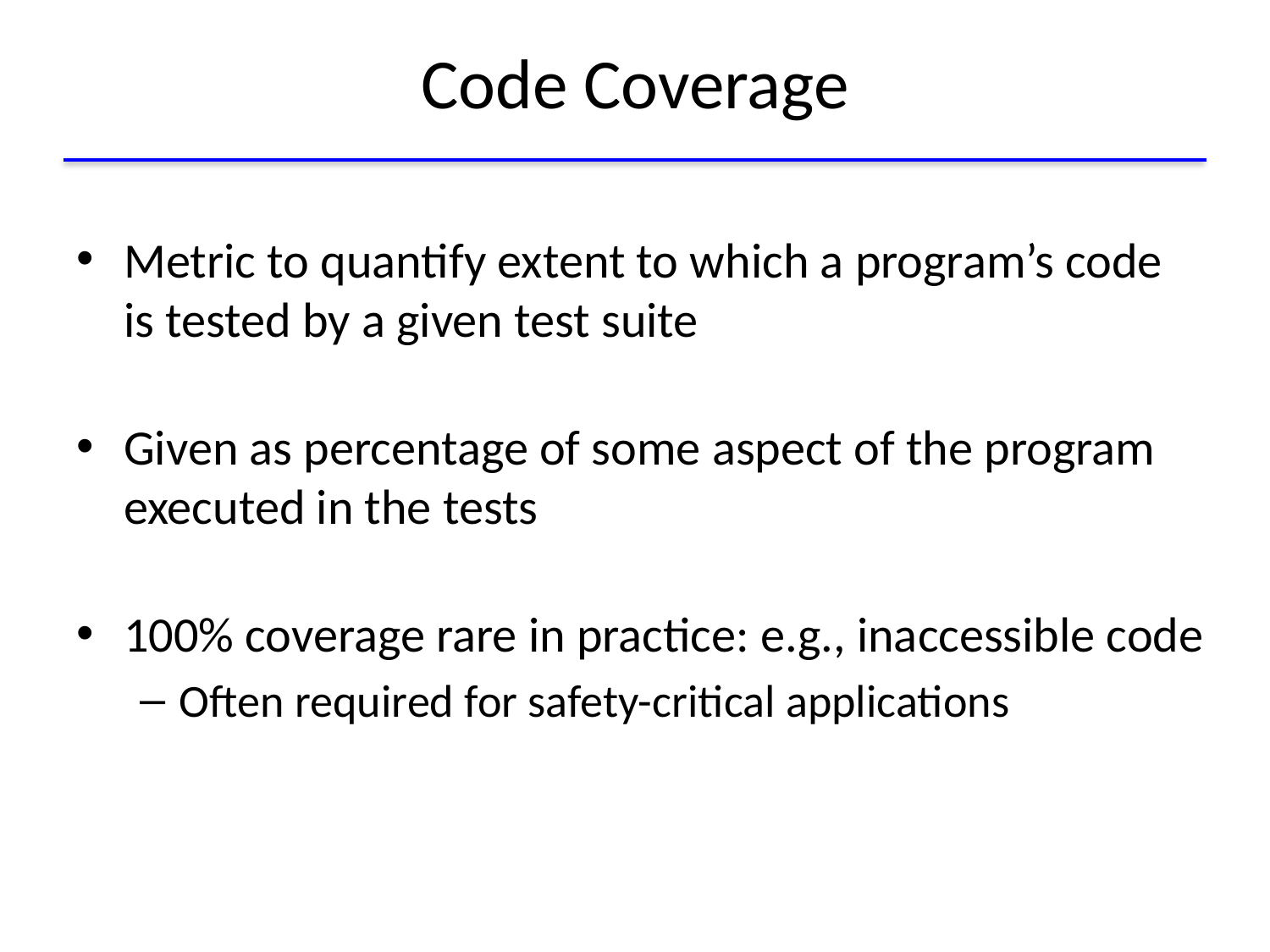

# Code Coverage
Metric to quantify extent to which a program’s code
is tested by a given test suite
Given as percentage of some aspect of the program executed in the tests
100% coverage rare in practice: e.g., inaccessible code
Often required for safety-critical applications